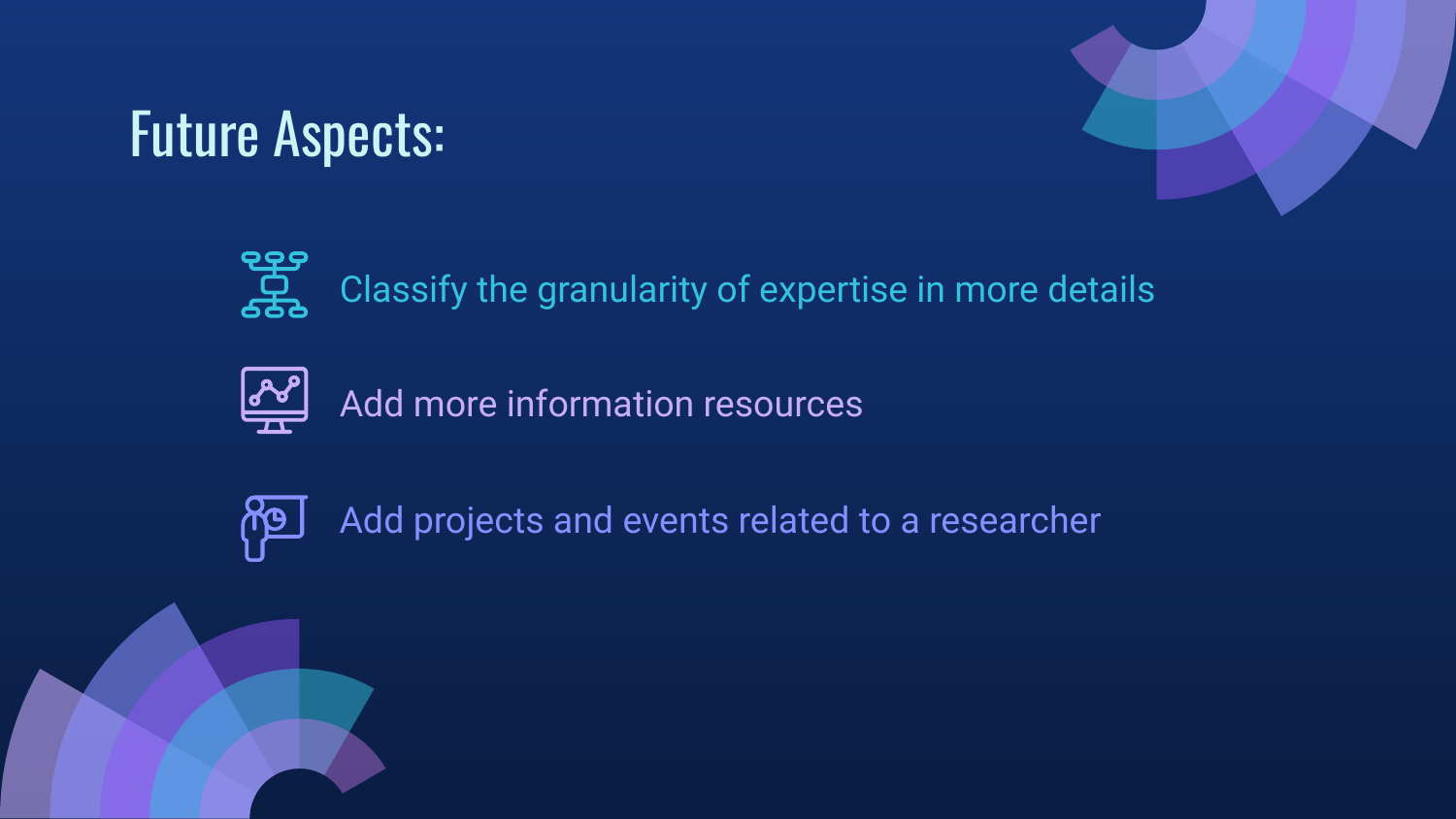

# Future Aspects:

Classify the granularity of expertise in more details
Add more information resources

Add projects and events related to a researcher